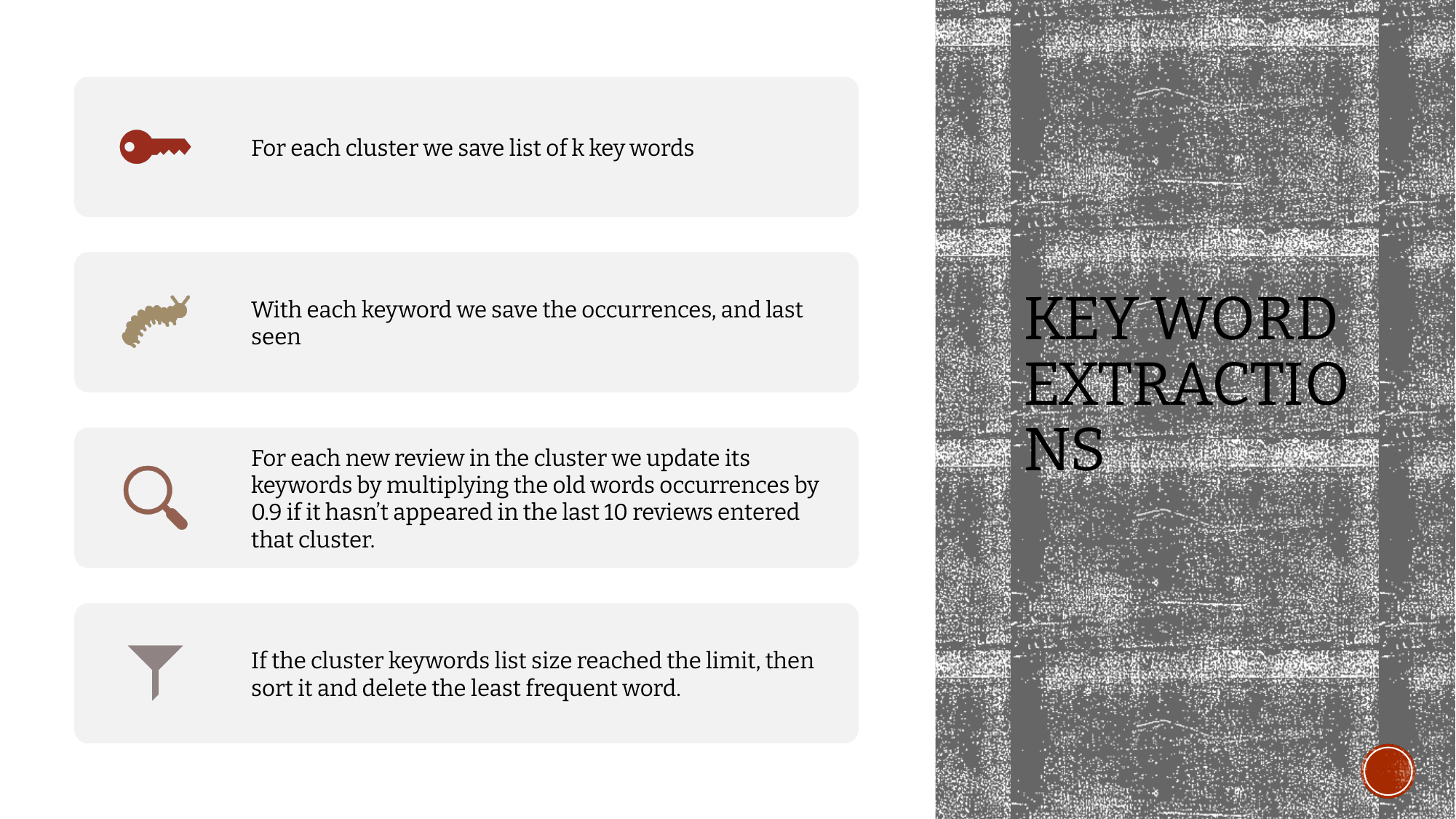

For each cluster we save list of k key words
With each keyword we save the occurrences, and last seen
For each new review in the cluster we update its keywords by multiplying the old words occurrences by 0.9 if it hasn’t appeared in the last 10 reviews entered that cluster.
If the cluster keywords list size reached the limit, then sort it and delete the least frequent word.
# Key word extractions